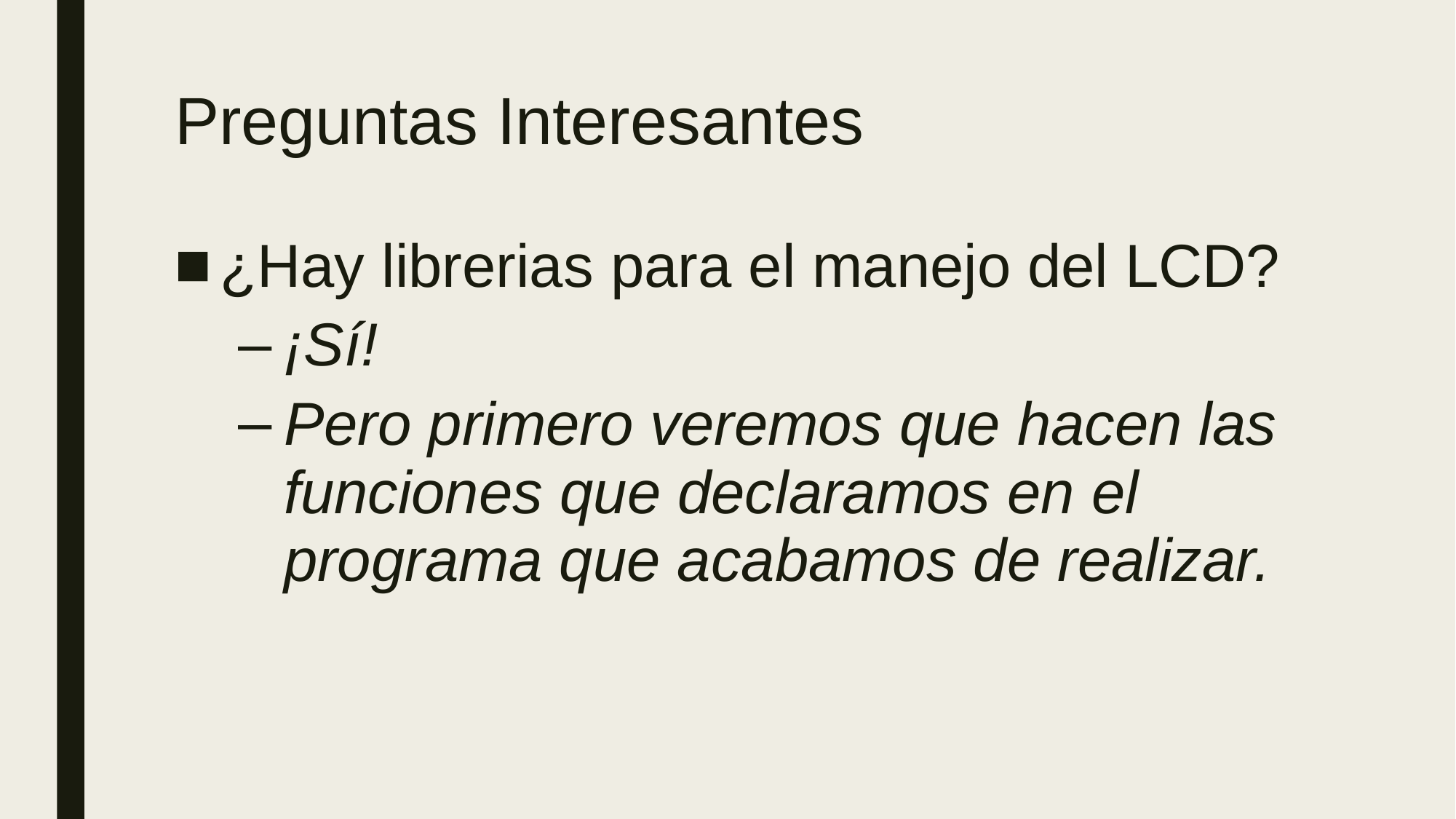

# Preguntas Interesantes
¿Hay librerias para el manejo del LCD?
¡Sí!
Pero primero veremos que hacen las funciones que declaramos en el programa que acabamos de realizar.